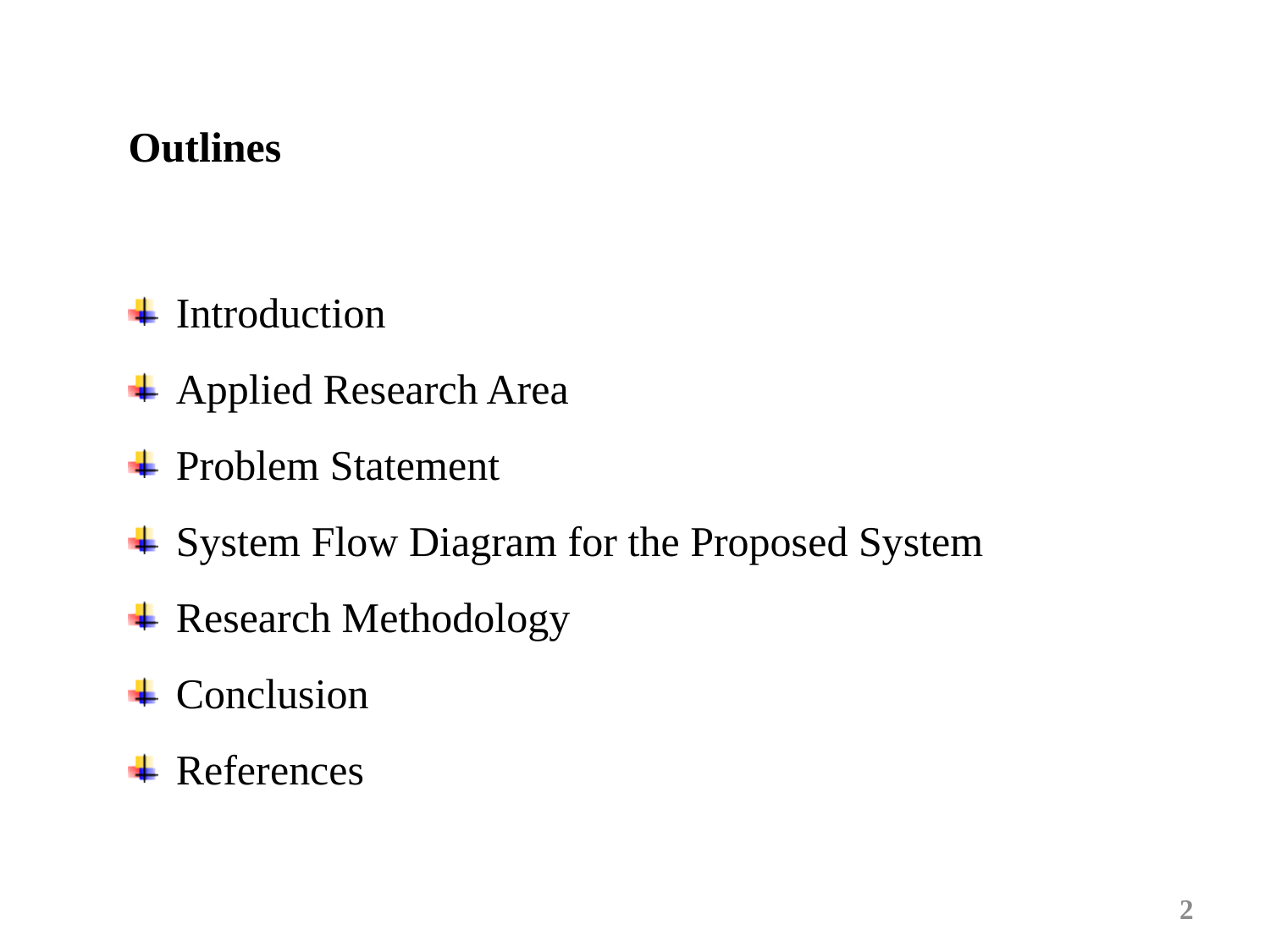

Outlines
Introduction
Applied Research Area
Problem Statement
System Flow Diagram for the Proposed System
Research Methodology
Conclusion
References
2